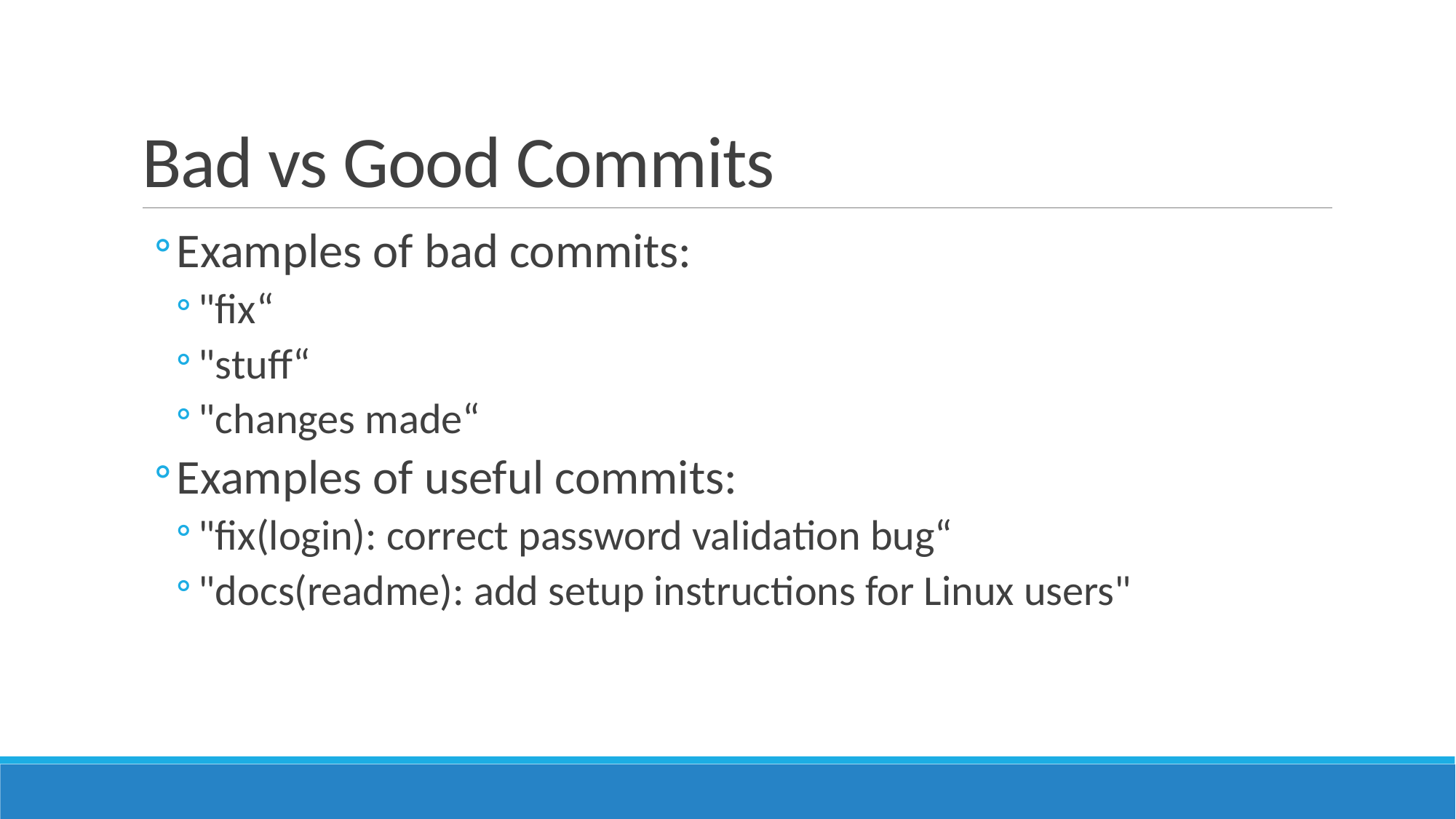

# Bad vs Good Commits
Examples of bad commits:
"fix“
"stuff“
"changes made“
Examples of useful commits:
"fix(login): correct password validation bug“
"docs(readme): add setup instructions for Linux users"